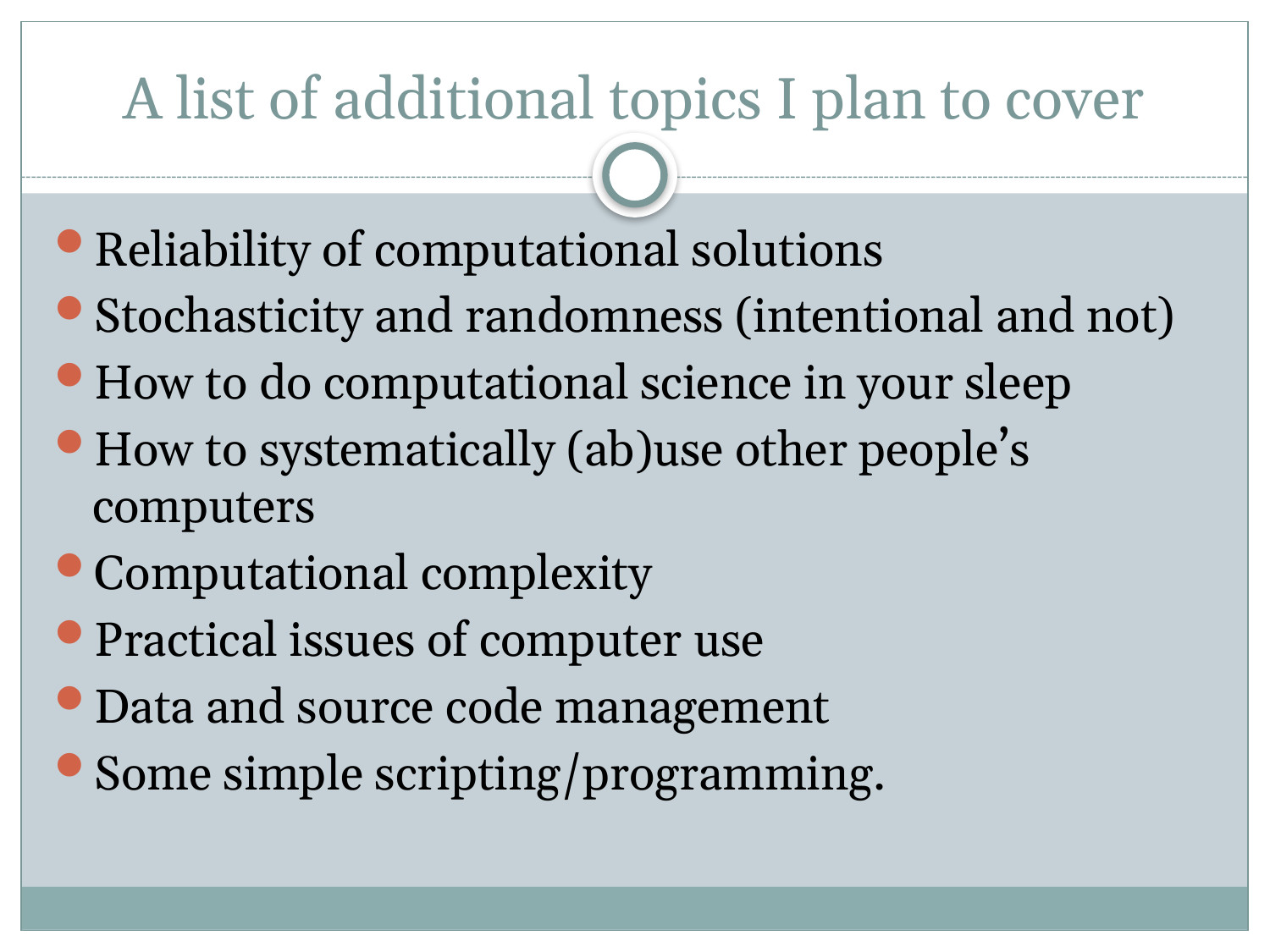

# A list of additional topics I plan to cover
Reliability of computational solutions
Stochasticity and randomness (intentional and not)
How to do computational science in your sleep
How to systematically (ab)use other people’s computers
Computational complexity
Practical issues of computer use
Data and source code management
Some simple scripting/programming.